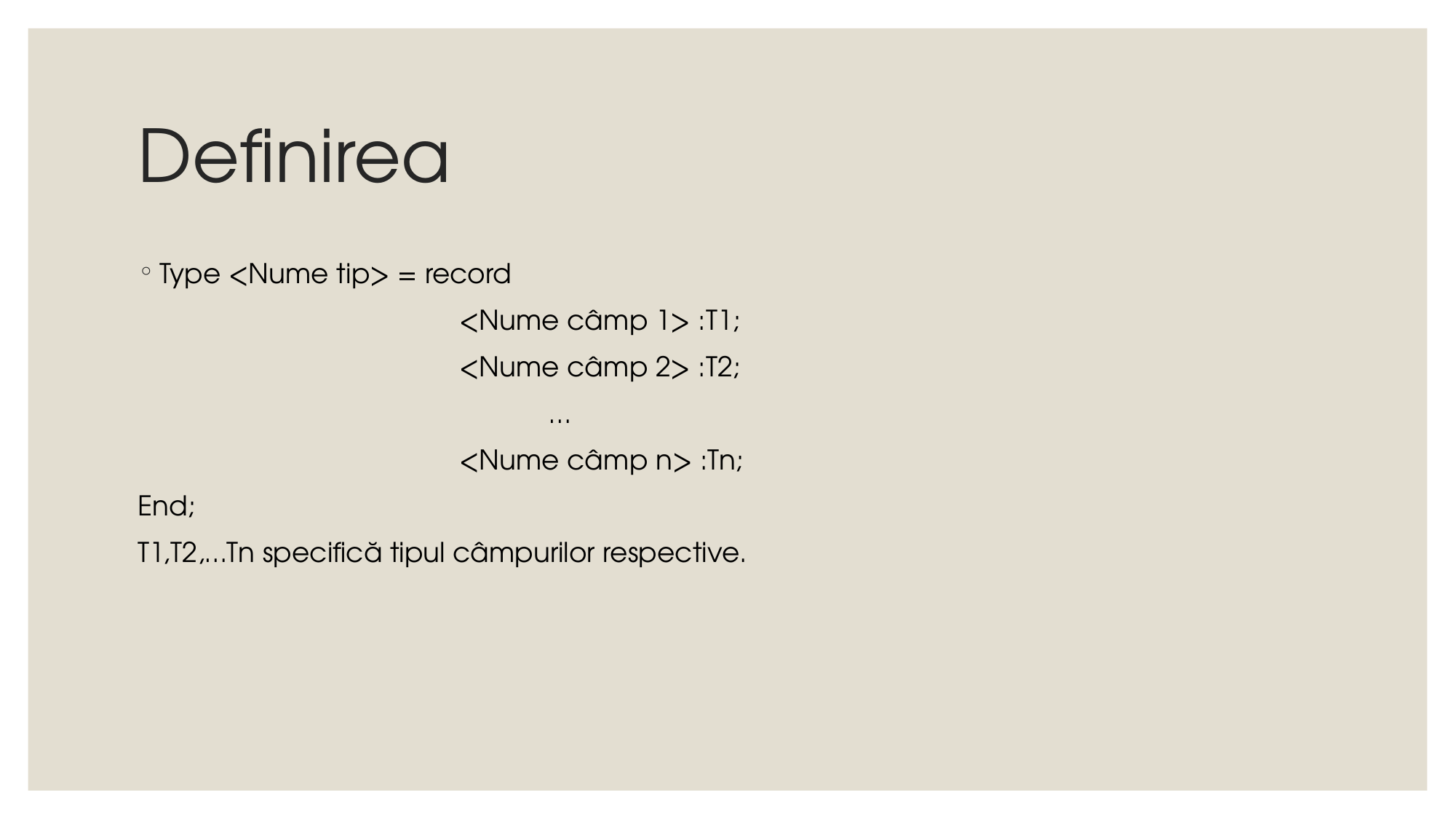

# Definirea
Type <Nume tip> = record
                                          <Nume câmp 1> :T1;
                                          <Nume câmp 2> :T2;
                                                      …
                                          <Nume câmp n> :Tn;
End;
T1,T2,…Tn specifică tipul câmpurilor respective.